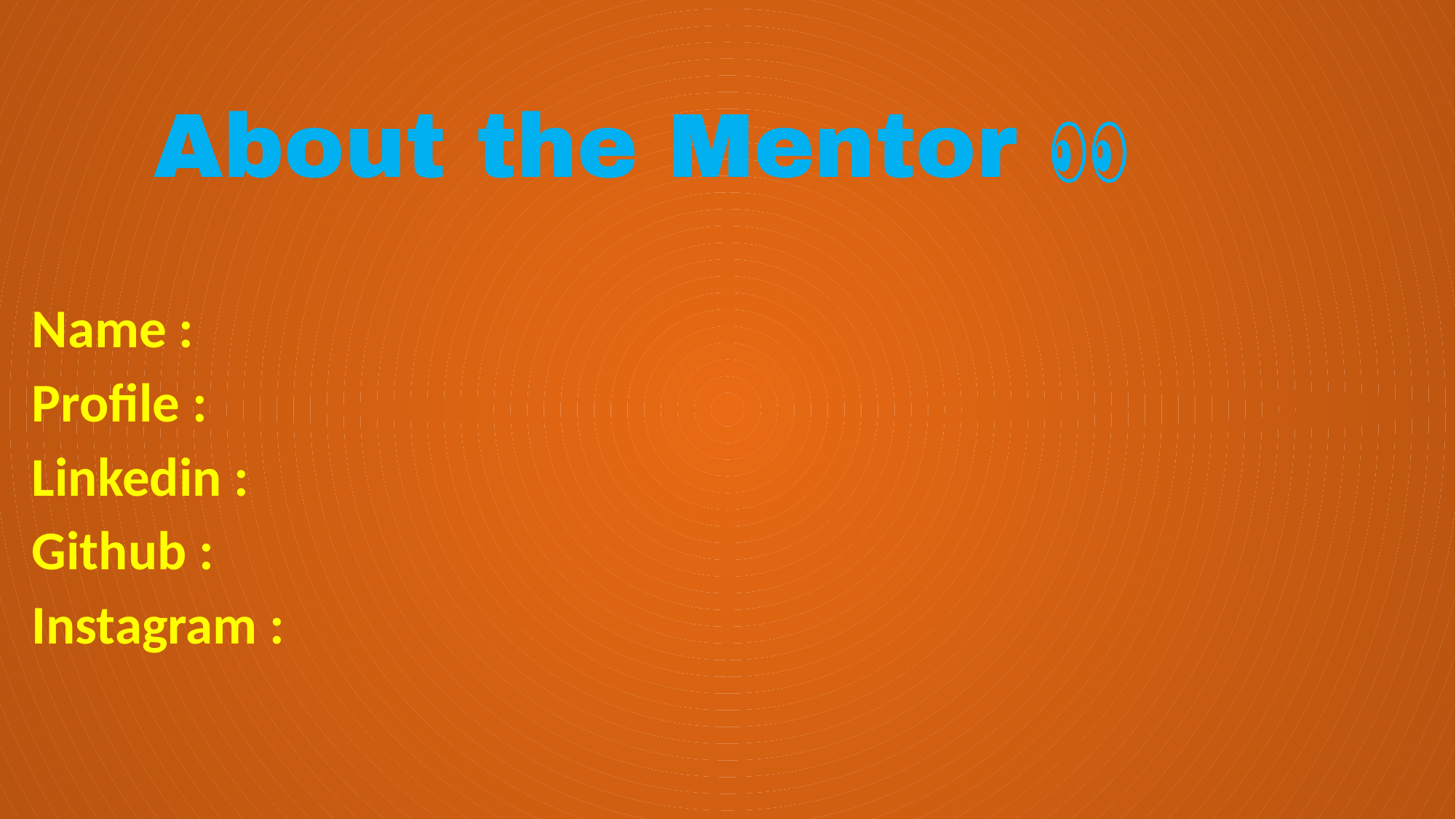

# About the Mentor 👀
Name :
Profile :
Linkedin :
Github :
Instagram :